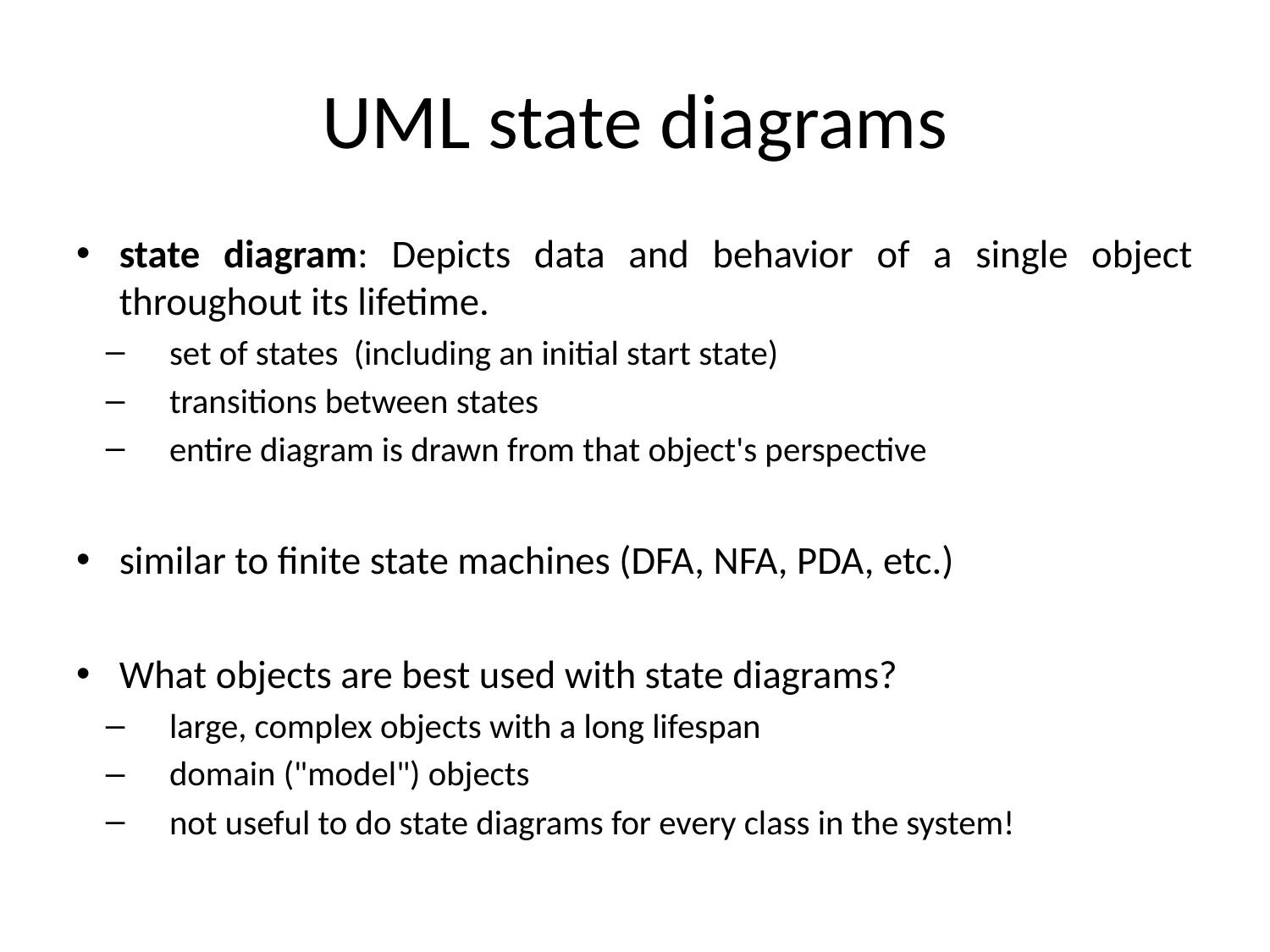

# UML state diagrams
state diagram: Depicts data and behavior of a single object throughout its lifetime.
set of states  (including an initial start state)
transitions between states
entire diagram is drawn from that object's perspective

similar to finite state machines (DFA, NFA, PDA, etc.)

What objects are best used with state diagrams?
large, complex objects with a long lifespan
domain ("model") objects
not useful to do state diagrams for every class in the system!